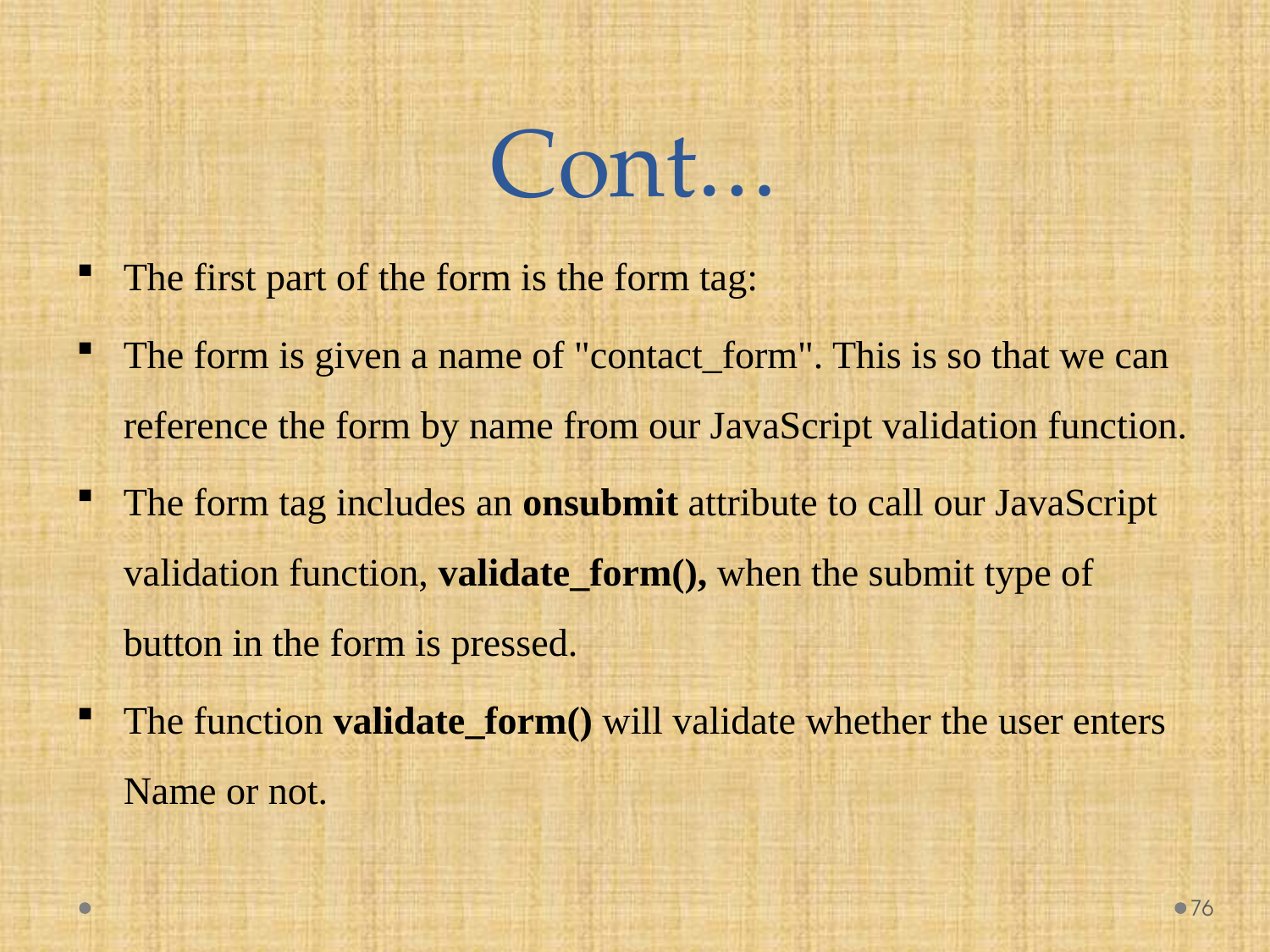

# Cont…
The first part of the form is the form tag:
The form is given a name of "contact_form". This is so that we can reference the form by name from our JavaScript validation function.
The form tag includes an onsubmit attribute to call our JavaScript validation function, validate_form(), when the submit type of button in the form is pressed.
The function validate_form() will validate whether the user enters Name or not.

76